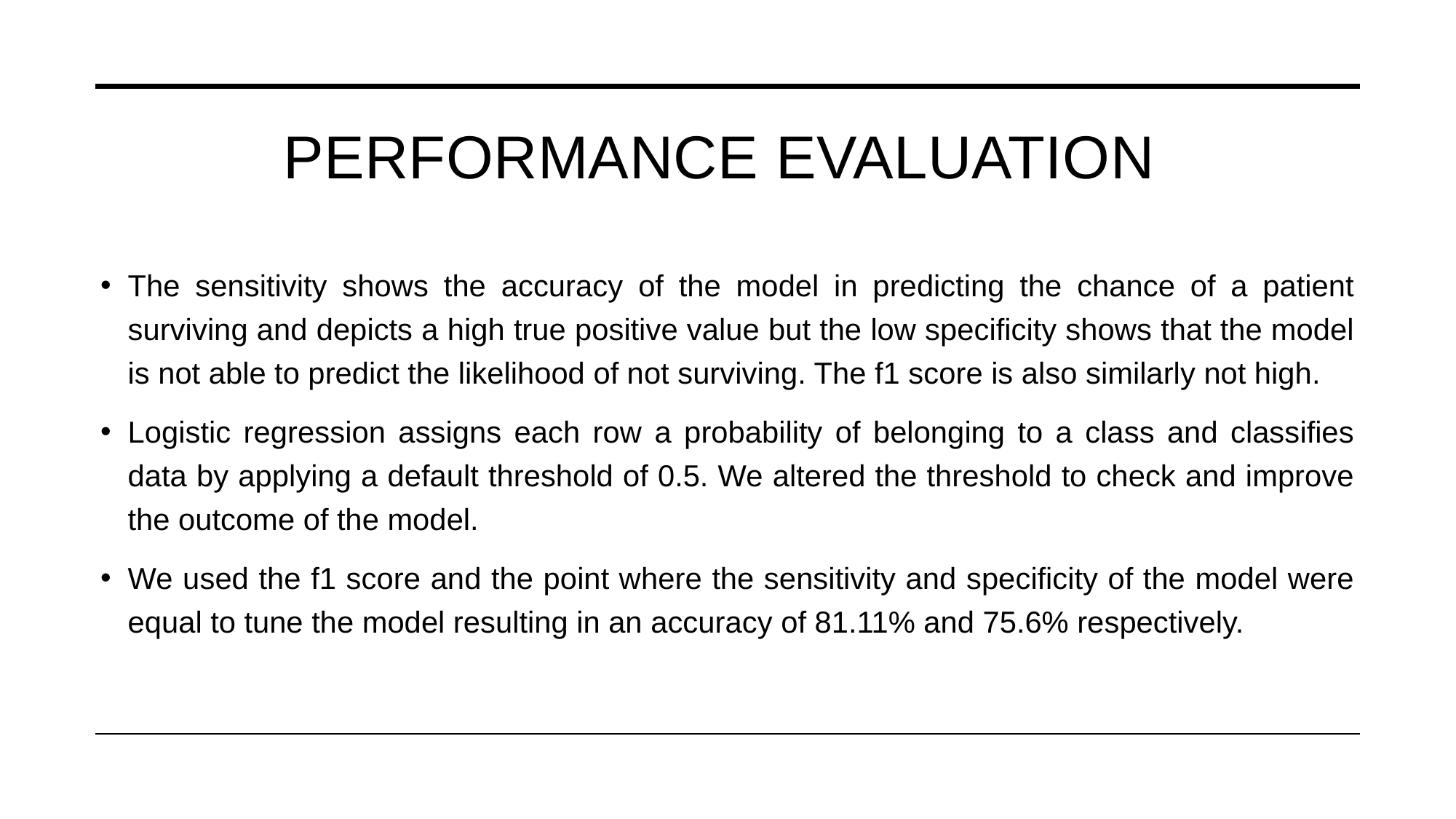

# Performance evaluation
The sensitivity shows the accuracy of the model in predicting the chance of a patient surviving and depicts a high true positive value but the low specificity shows that the model is not able to predict the likelihood of not surviving. The f1 score is also similarly not high.
Logistic regression assigns each row a probability of belonging to a class and classifies data by applying a default threshold of 0.5. We altered the threshold to check and improve the outcome of the model.
We used the f1 score and the point where the sensitivity and specificity of the model were equal to tune the model resulting in an accuracy of 81.11% and 75.6% respectively.